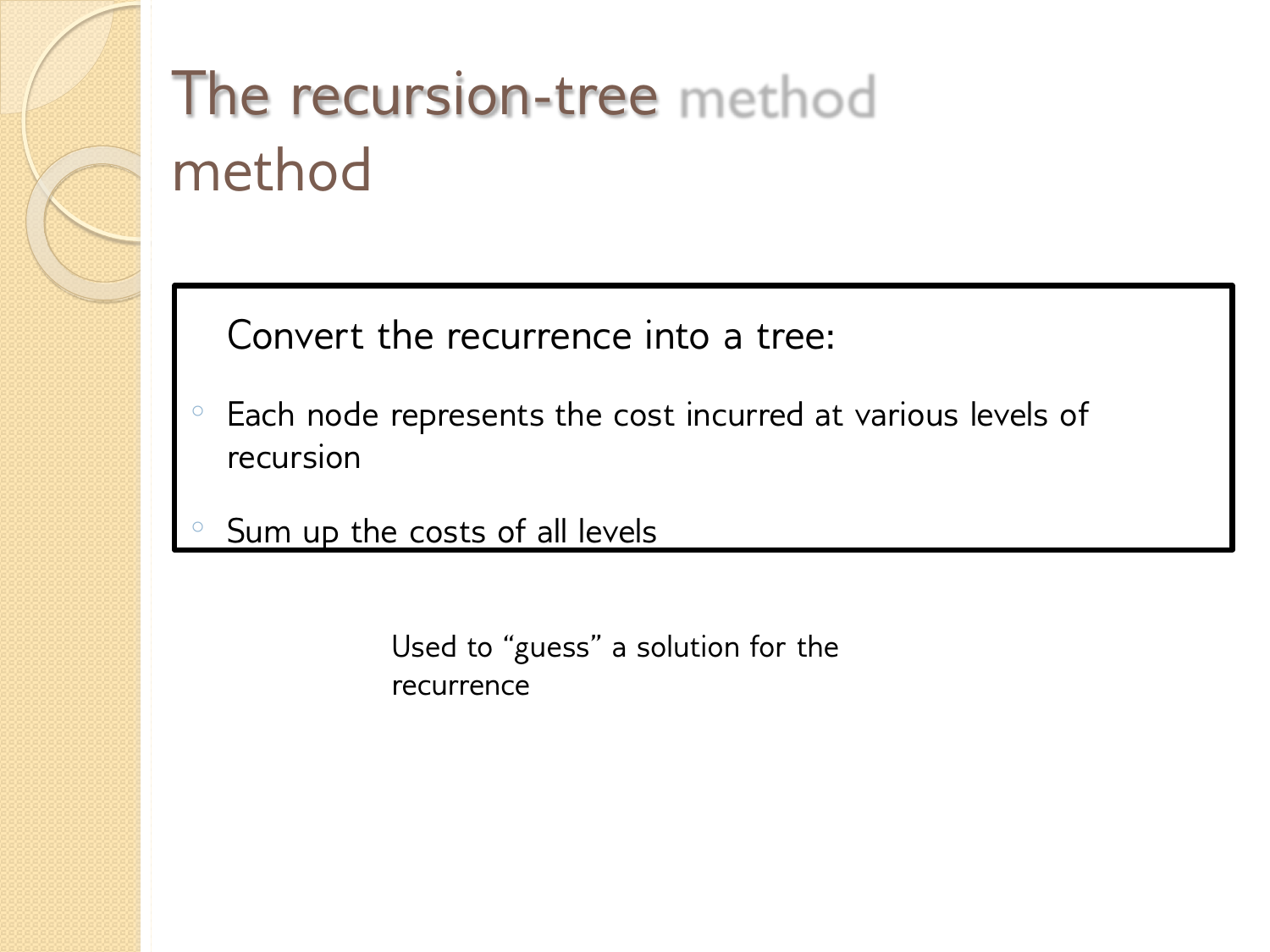

# The recursion-tree method
Convert the recurrence into a tree:
Each node represents the cost incurred at various levels of recursion
Sum up the costs of all levels
Used to “guess” a solution for the recurrence